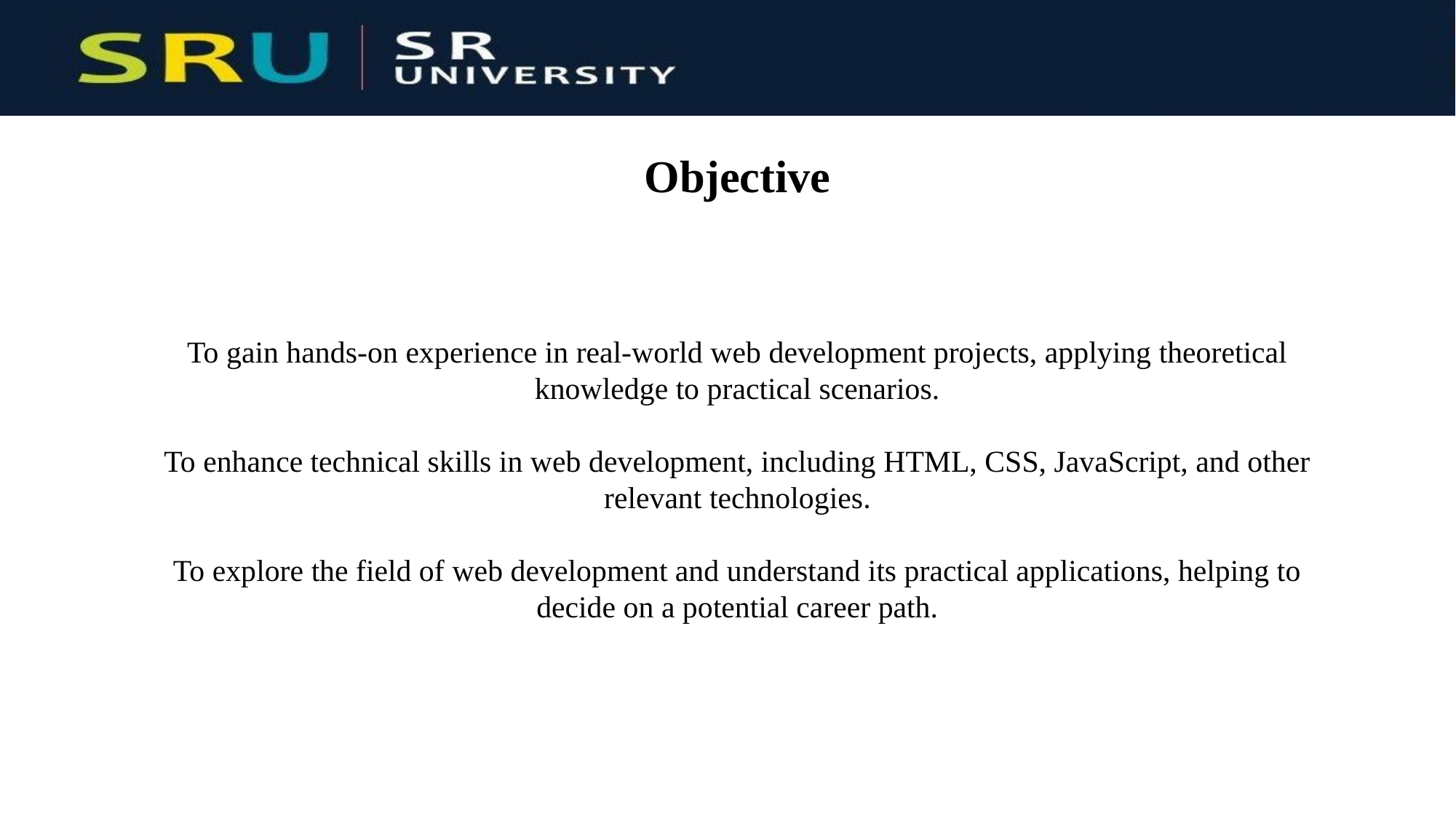

# Objective To gain hands-on experience in real-world web development projects, applying theoretical knowledge to practical scenarios. To enhance technical skills in web development, including HTML, CSS, JavaScript, and other relevant technologies. To explore the field of web development and understand its practical applications, helping to decide on a potential career path.